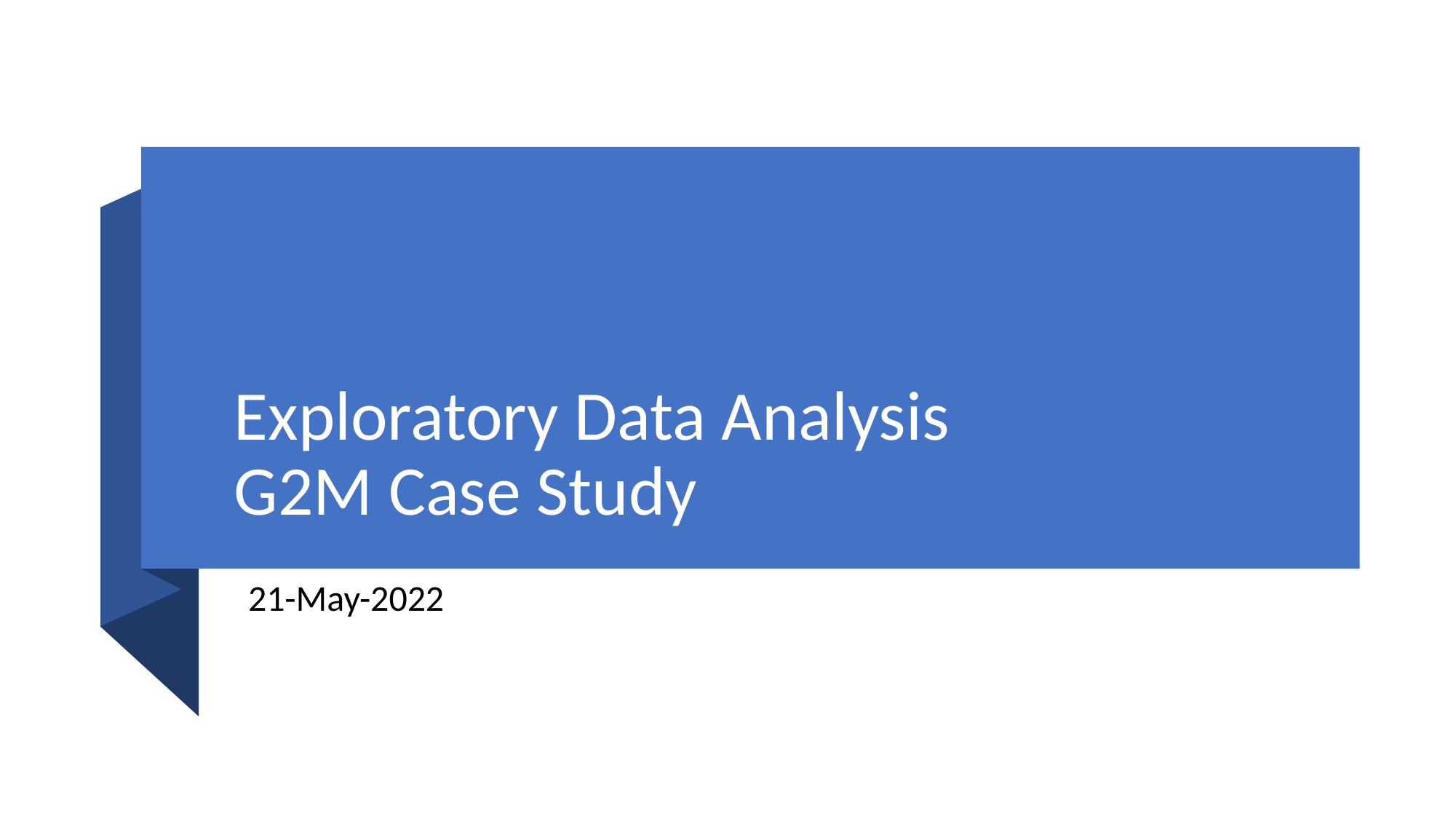

# Exploratory Data Analysis G2M Case Study

21-May-2022